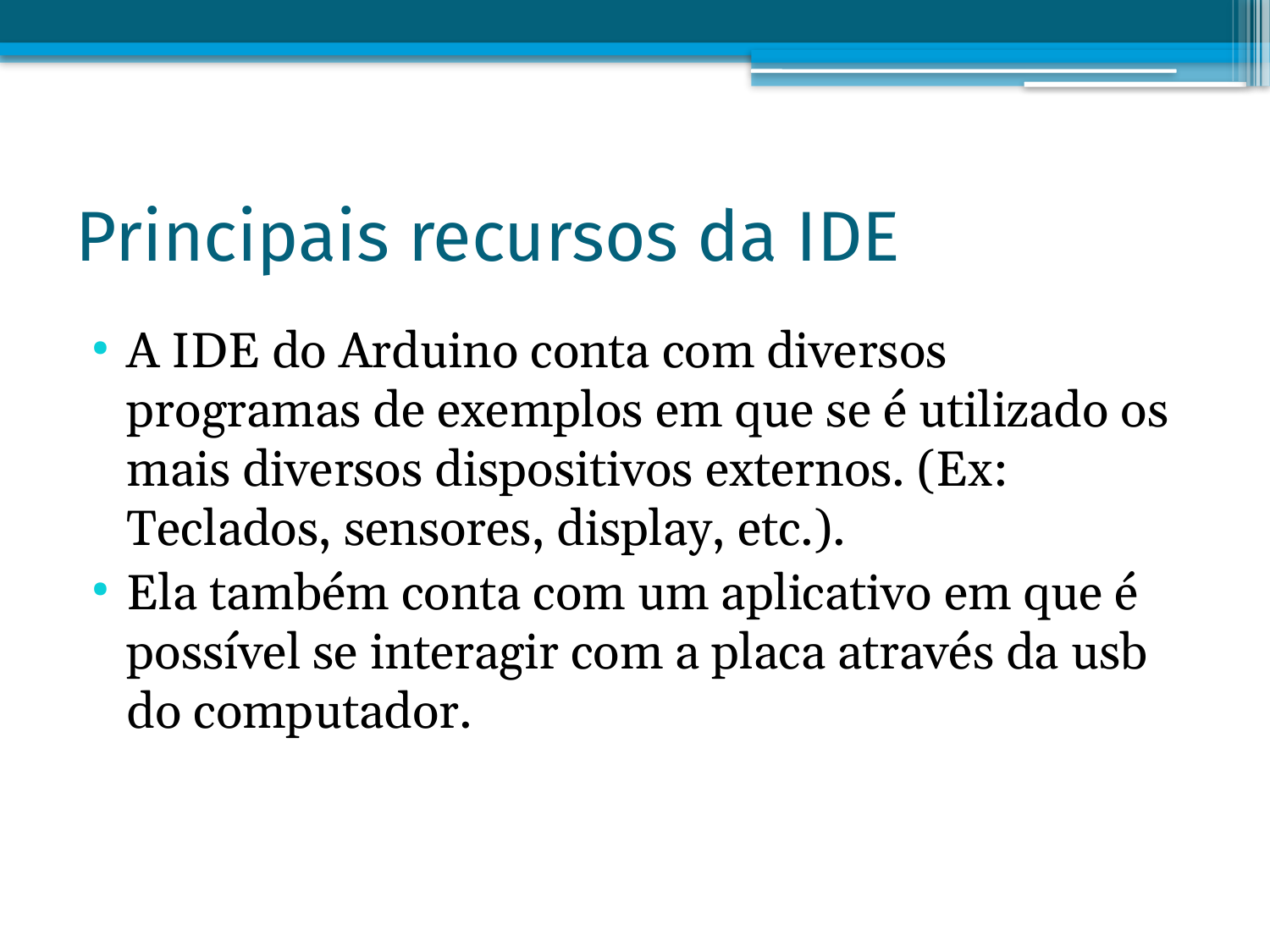

# Principais recursos da IDE
A IDE do Arduino conta com diversos programas de exemplos em que se é utilizado os mais diversos dispositivos externos. (Ex: Teclados, sensores, display, etc.).
Ela também conta com um aplicativo em que é possível se interagir com a placa através da usb do computador.